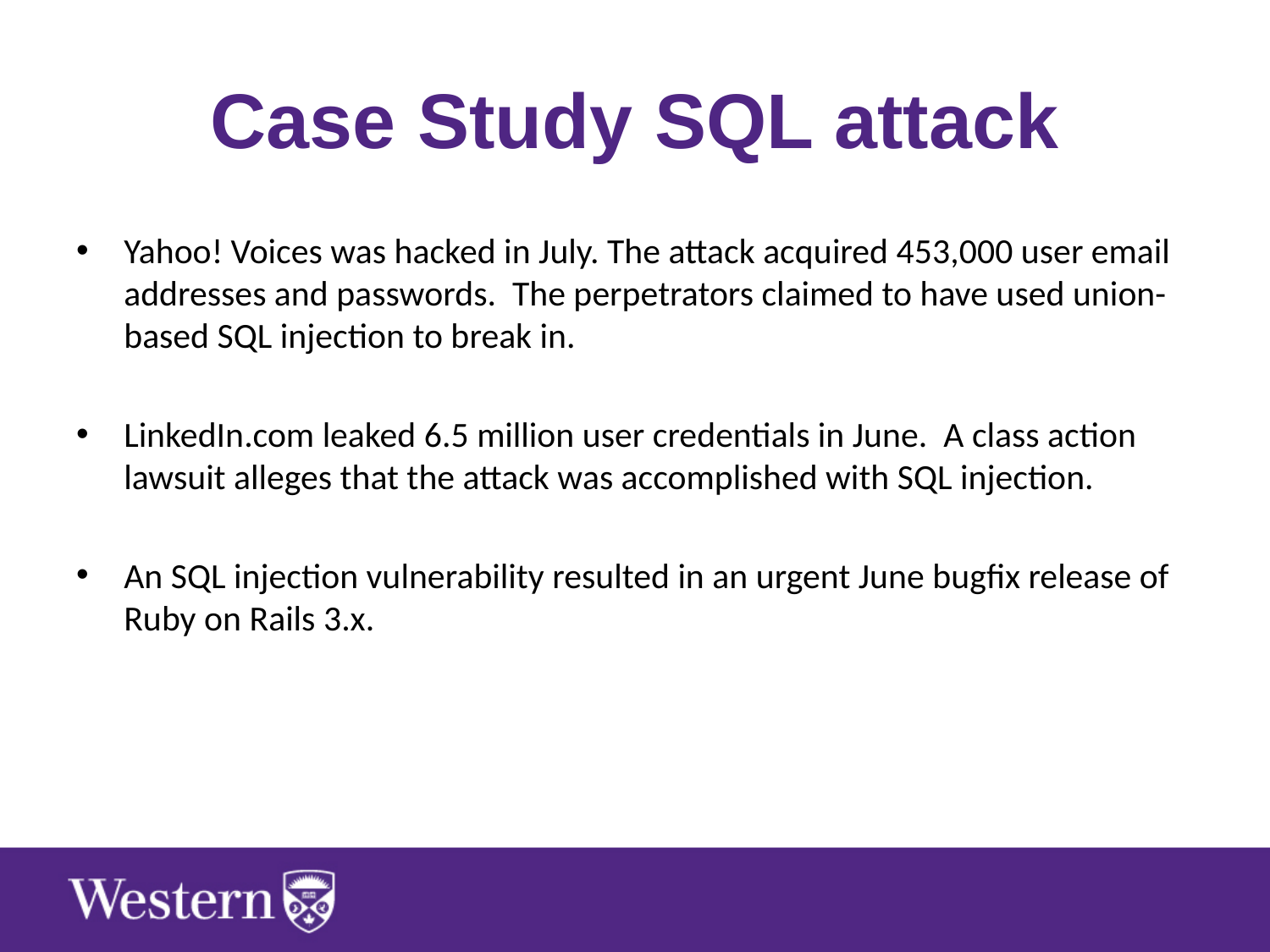

# Case Study SQL attack
Yahoo! Voices was hacked in July. The attack acquired 453,000 user email addresses and passwords.  The perpetrators claimed to have used union-based SQL injection to break in.

LinkedIn.com leaked 6.5 million user credentials in June.  A class action lawsuit alleges that the attack was accomplished with SQL injection.

An SQL injection vulnerability resulted in an urgent June bugfix release of Ruby on Rails 3.x.